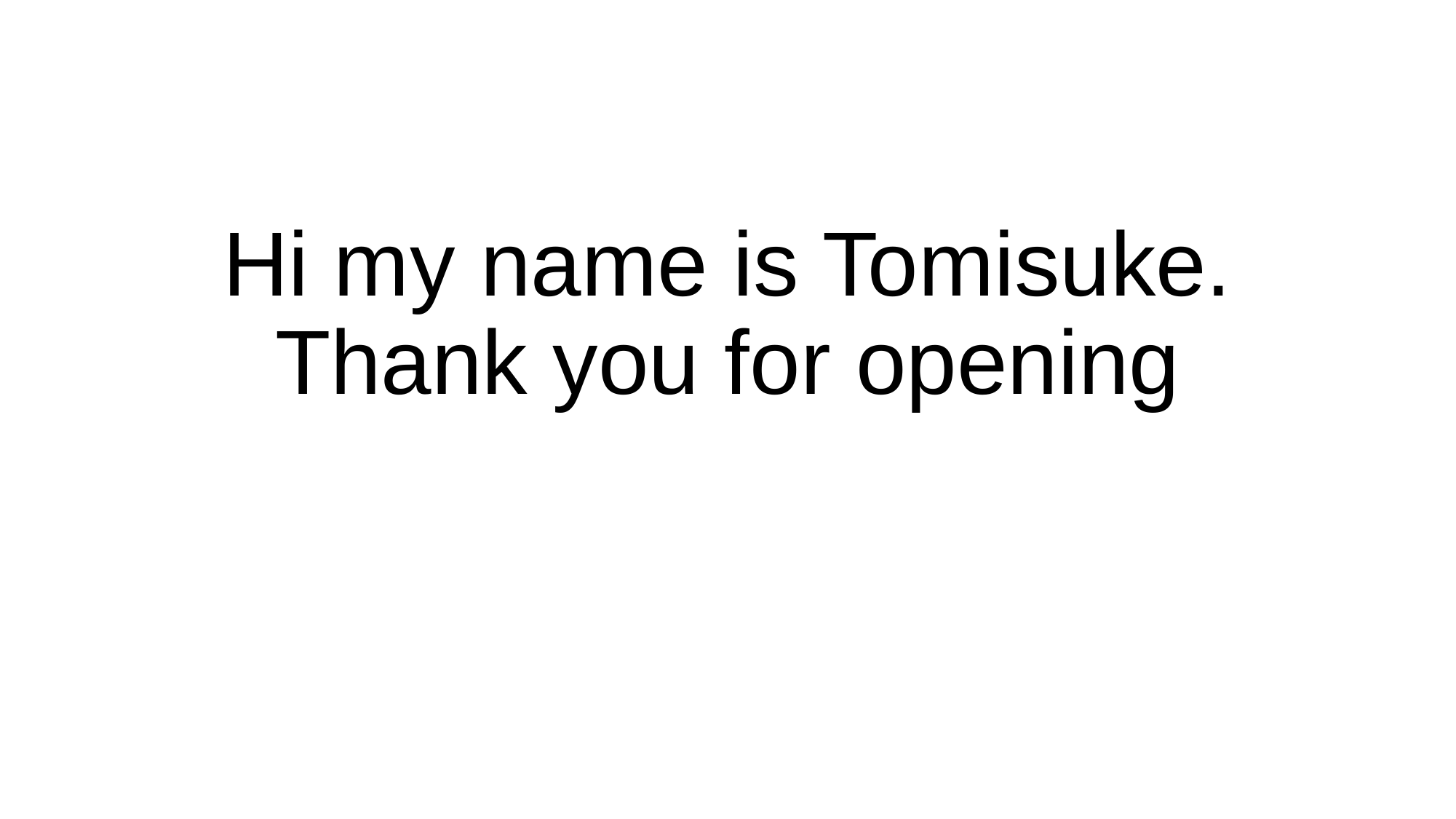

# Hi my name is Tomisuke. Thank you for opening